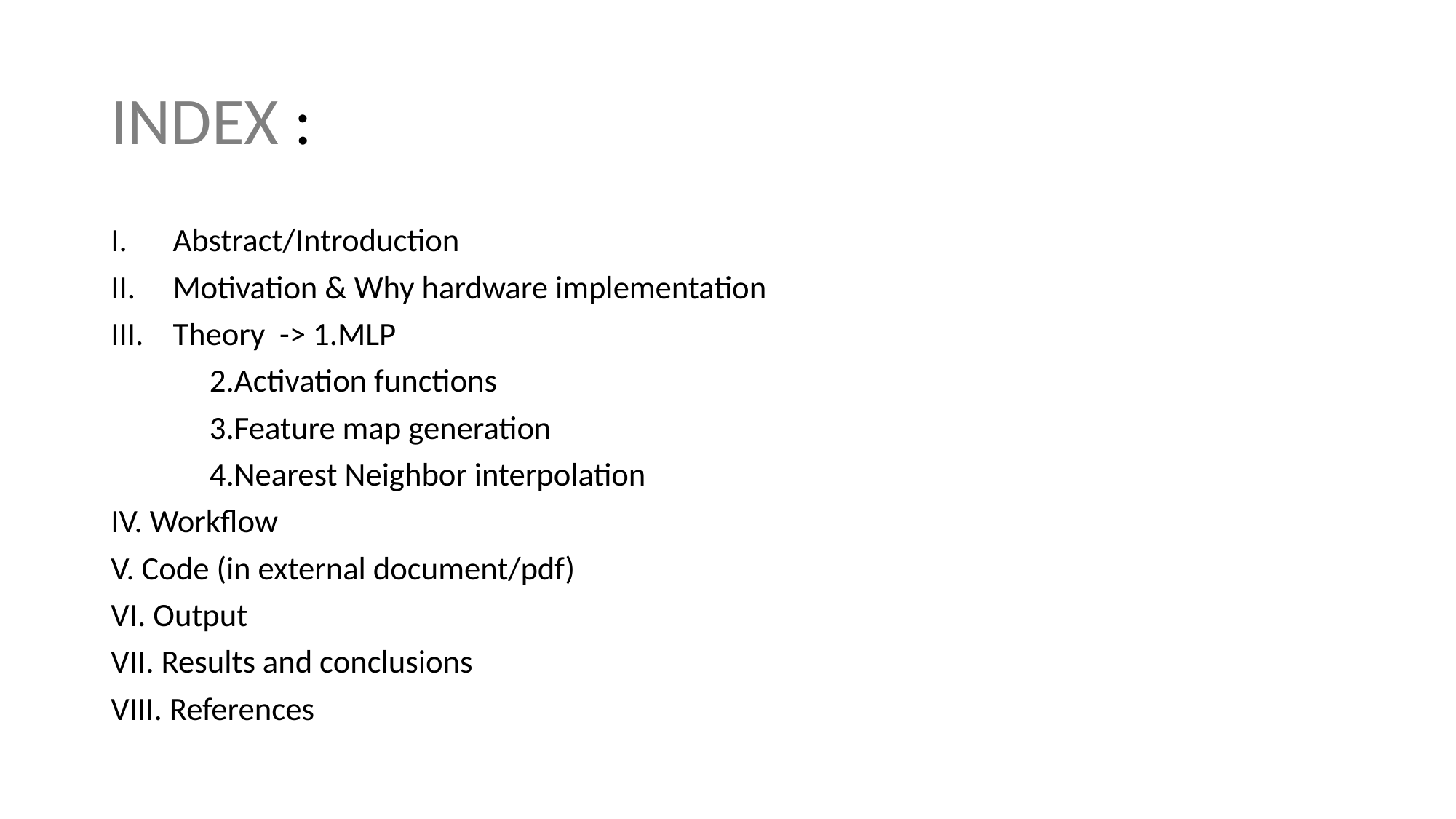

# INDEX :
Abstract/Introduction
Motivation & Why hardware implementation
Theory  -> 1.MLP
		  2.Activation functions
		  3.Feature map generation
		  4.Nearest Neighbor interpolation
IV. Workflow
V. Code (in external document/pdf)
VI. Output
VII. Results and conclusions
VIII. References